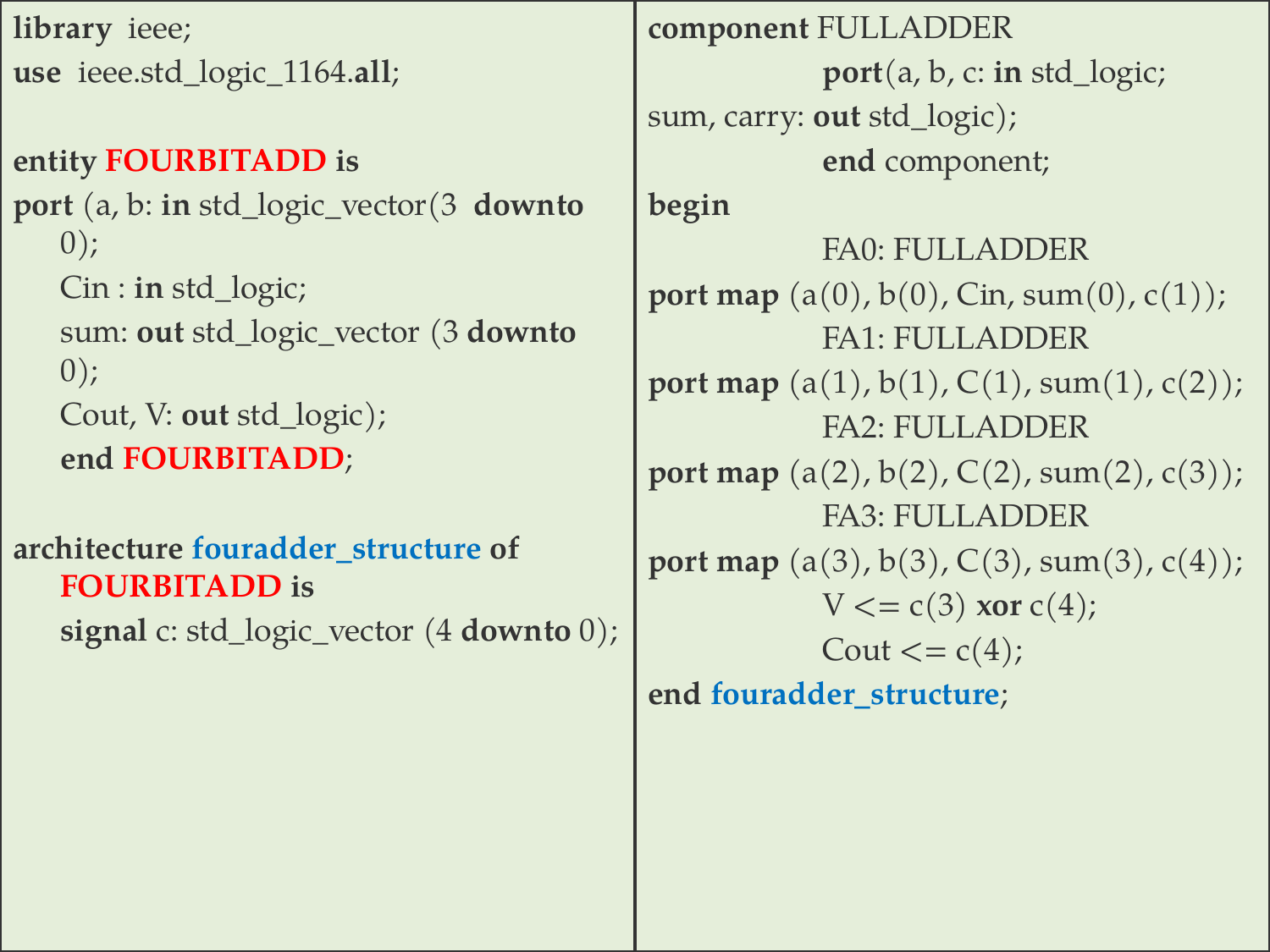

library  ieee;
use  ieee.std_logic_1164.all;

entity FOURBITADD is
port (a, b: in std_logic_vector(3  downto 0);
	Cin : in std_logic;
	sum: out std_logic_vector (3 downto 0);
	Cout, V: out std_logic);
	end FOURBITADD;

architecture fouradder_structure of FOURBITADD is
	signal c: std_logic_vector (4 downto 0);

component FULLADDER
		port(a, b, c: in std_logic;
sum, carry: out std_logic);
		end component;
begin
		FA0: FULLADDER
port map (a(0), b(0), Cin, sum(0), c(1));
		FA1: FULLADDER
port map (a(1), b(1), C(1), sum(1), c(2));
		FA2: FULLADDER
port map (a(2), b(2), C(2), sum(2), c(3));
		FA3: FULLADDER
port map (a(3), b(3), C(3), sum(3), c(4));
		V <= c(3) xor c(4);
		Cout <= c(4);
end fouradder_structure;